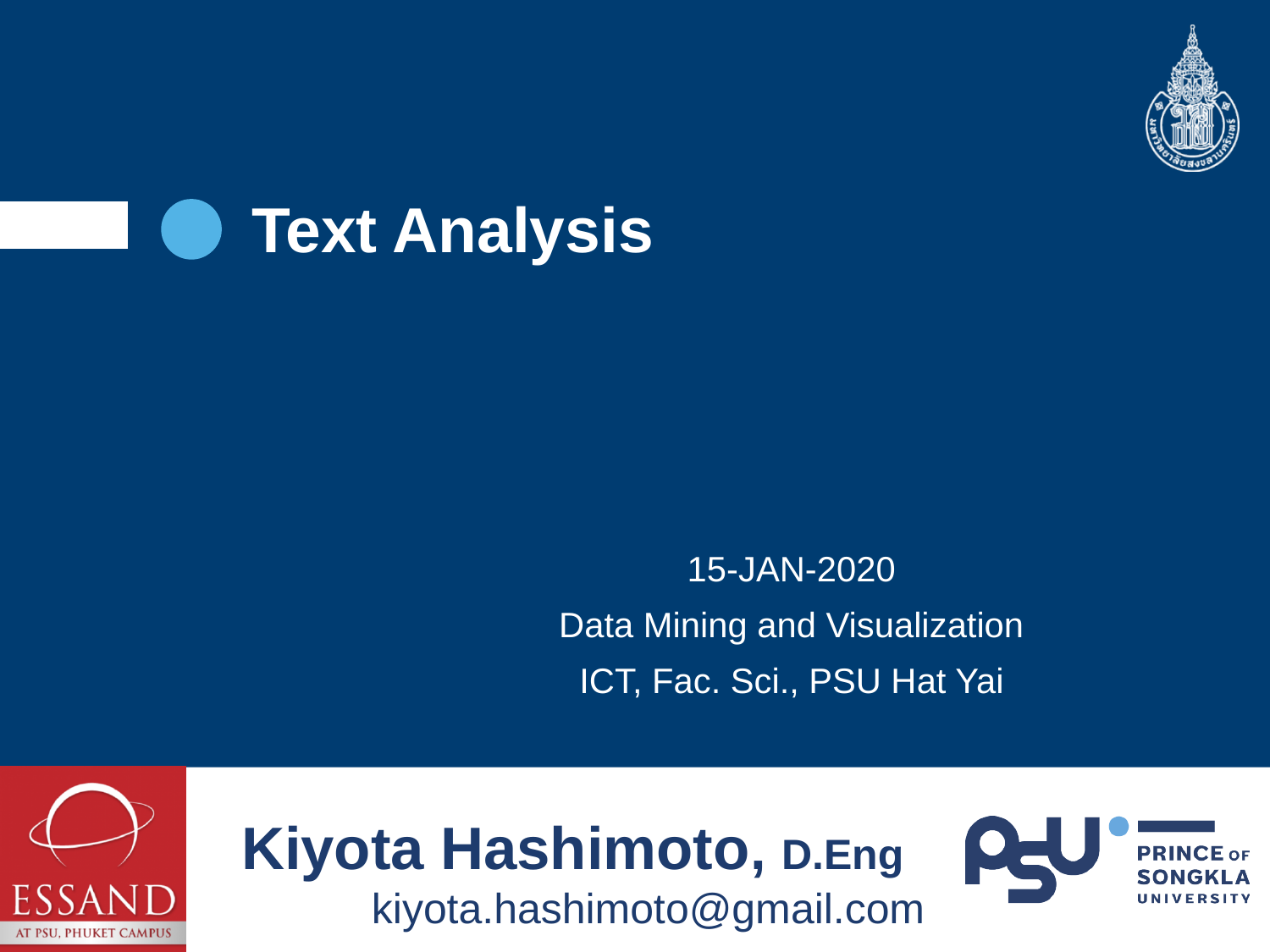

# Text Analysis
15-JAN-2020
Data Mining and Visualization
ICT, Fac. Sci., PSU Hat Yai